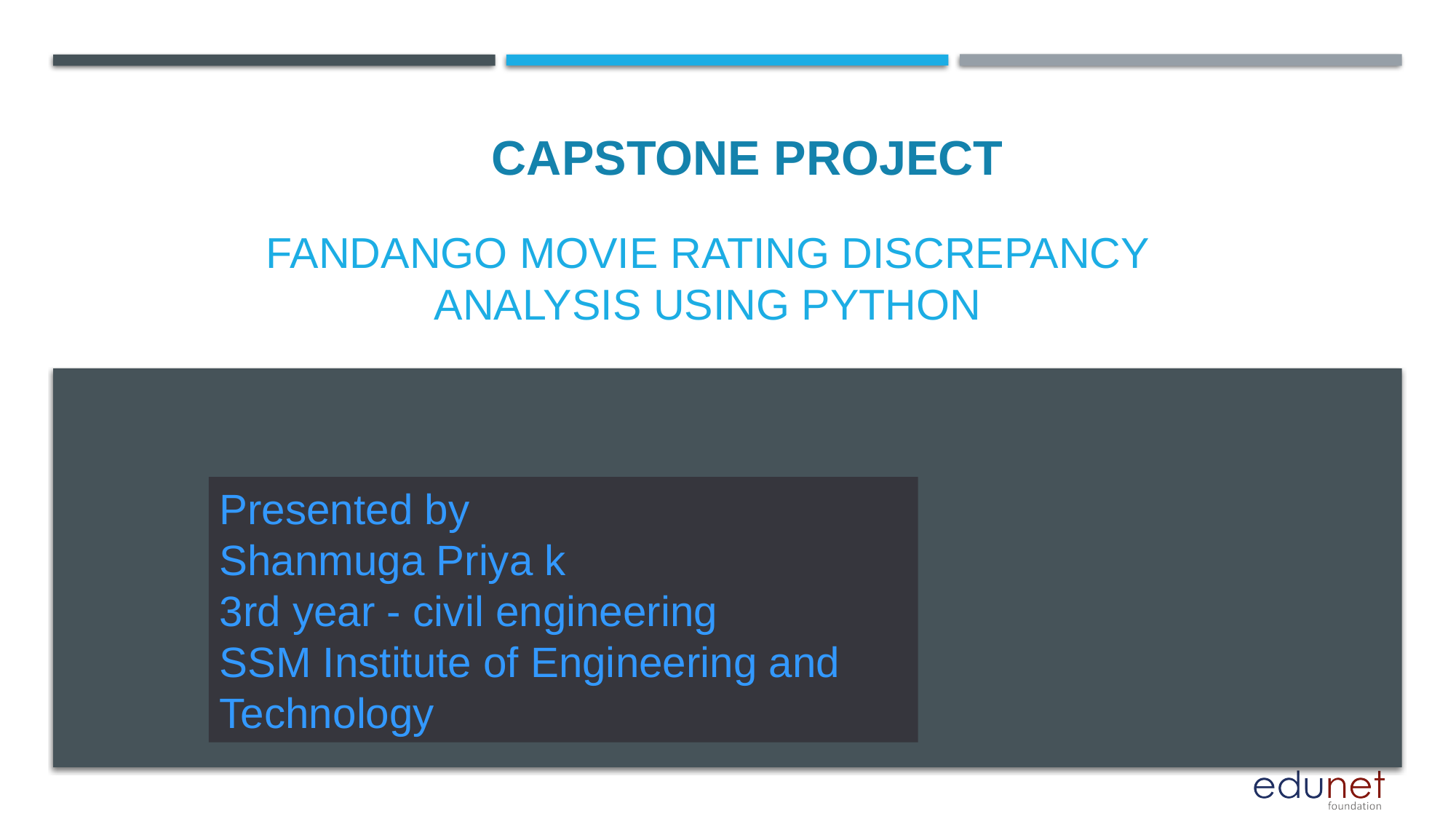

CAPSTONE PROJECT
# Fandango Movie rating discrepancy analysis using python
Presented by
Shanmuga Priya k
3rd year - civil engineering
SSM Institute of Engineering and Technology